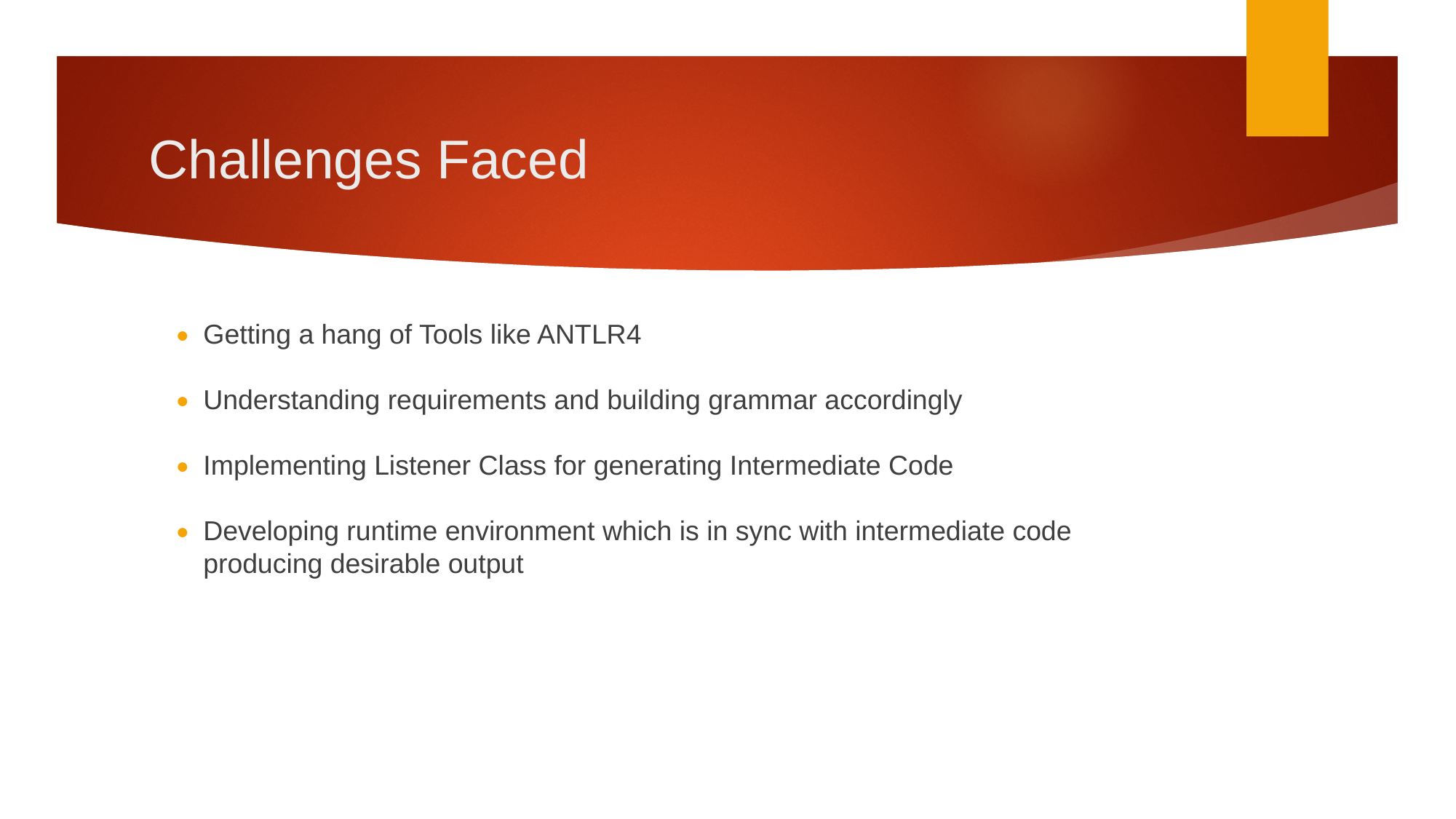

# Challenges Faced
Getting a hang of Tools like ANTLR4

Understanding requirements and building grammar accordingly

Implementing Listener Class for generating Intermediate Code

Developing runtime environment which is in sync with intermediate code producing desirable output